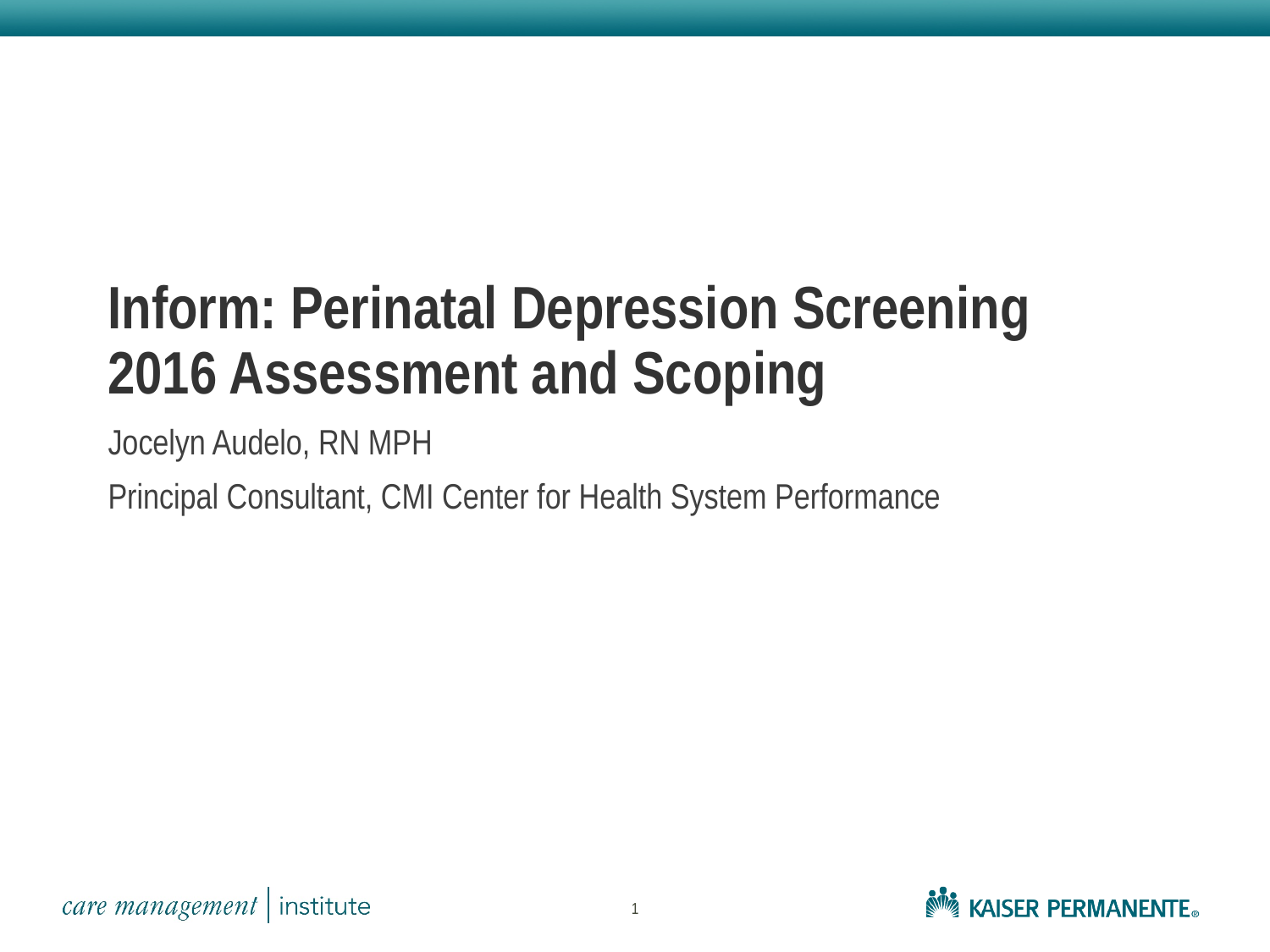

# Inform: Perinatal Depression Screening 2016 Assessment and Scoping
Jocelyn Audelo, RN MPH
Principal Consultant, CMI Center for Health System Performance
1